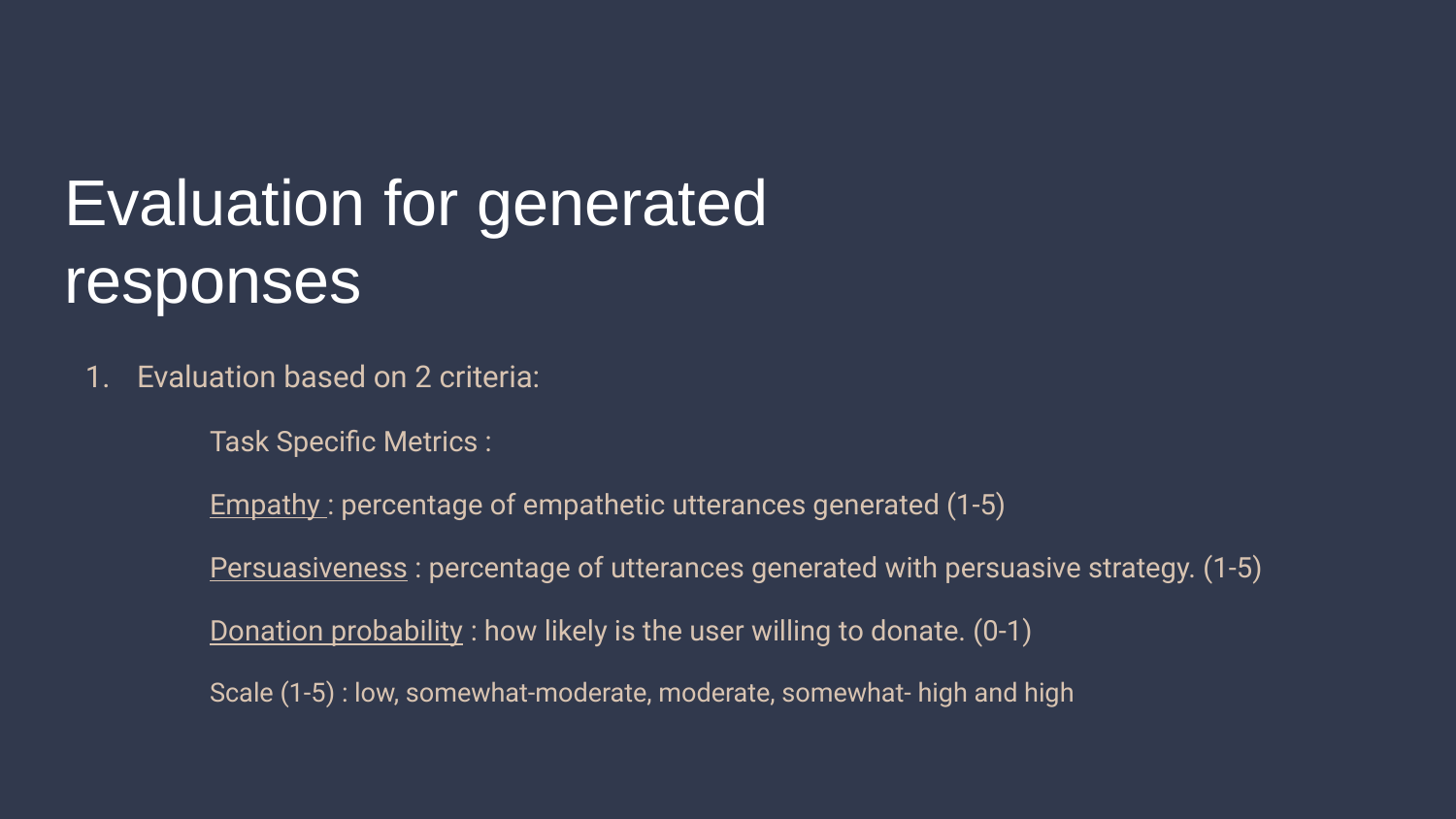

# Evaluation for generated responses
Evaluation based on 2 criteria:
Task Specific Metrics :
Empathy : percentage of empathetic utterances generated (1-5)
Persuasiveness : percentage of utterances generated with persuasive strategy. (1-5)
Donation probability : how likely is the user willing to donate. (0-1)
Scale (1-5) : low, somewhat-moderate, moderate, somewhat- high and high